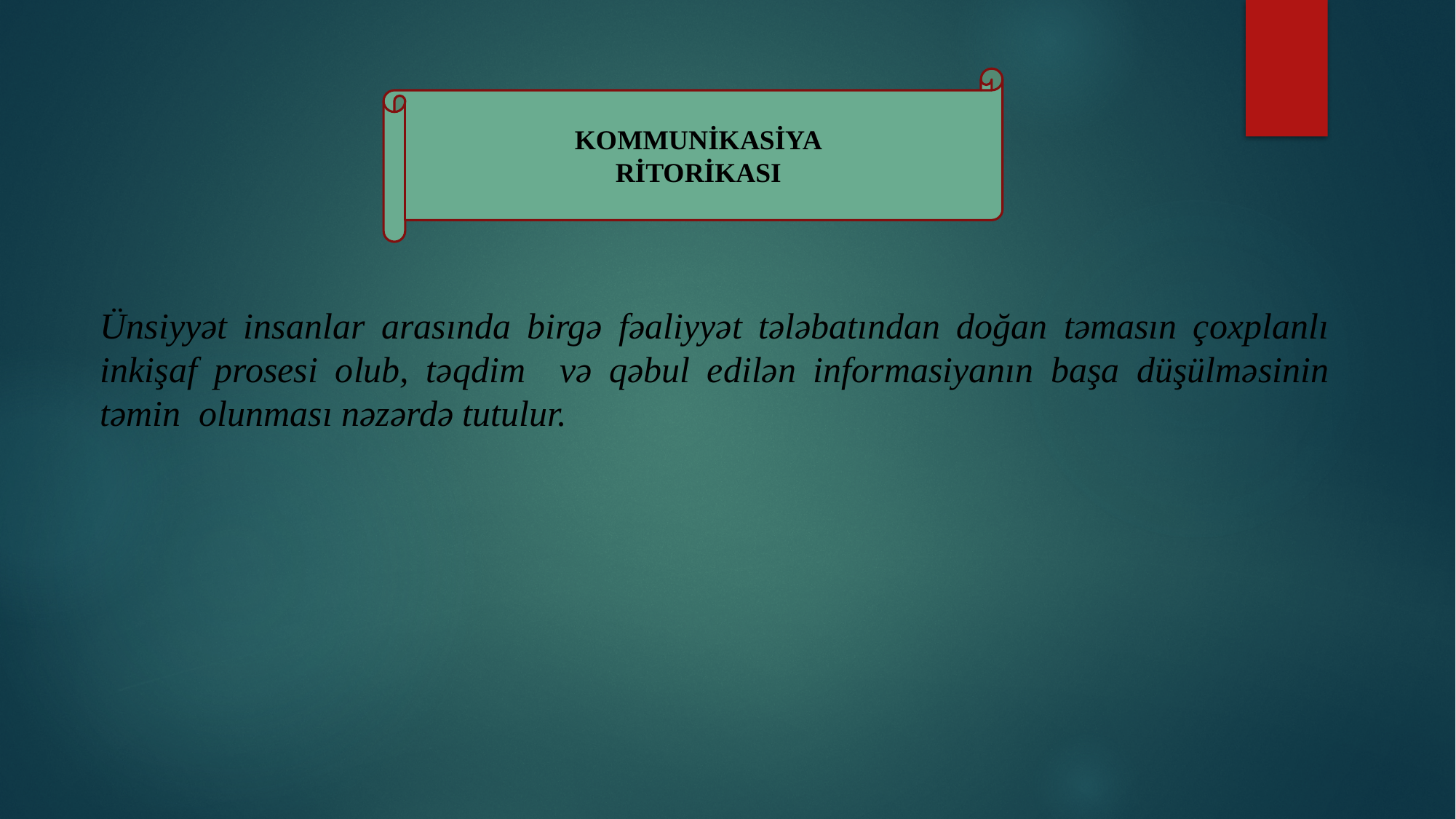

KOMMUNİKASİYA
RİTORİKASI

	Ünsiyyət insanlar arasında birgə fəaliyyət tələbatından doğan təmasın çoxplanlı inkişaf prosesi olub, təqdim  və qəbul edilən informasiyanın başa düşülməsinin təmin  olunması nəzərdə tutulur.